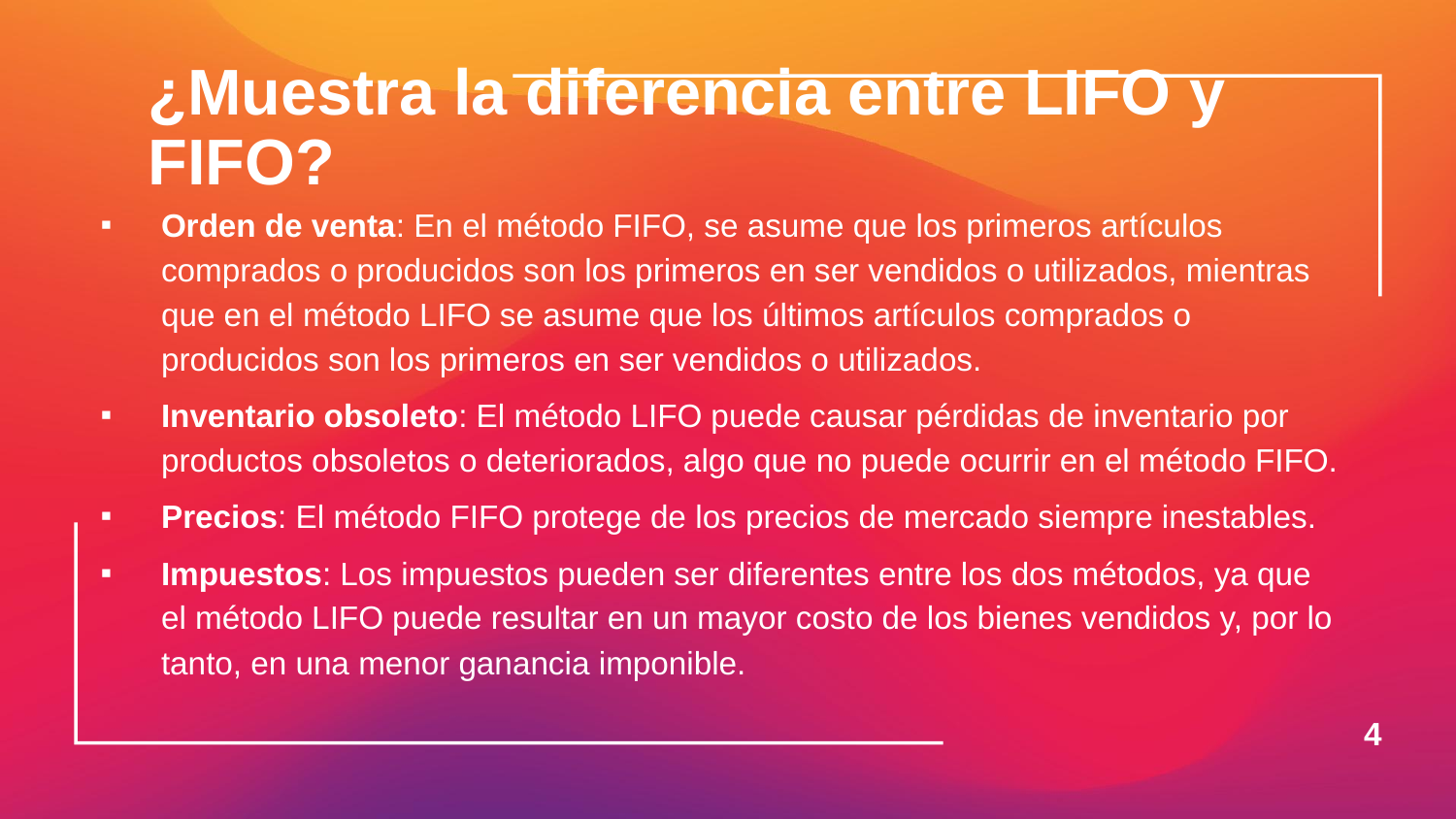

# ¿Muestra la diferencia entre LIFO y FIFO?
Orden de venta: En el método FIFO, se asume que los primeros artículos comprados o producidos son los primeros en ser vendidos o utilizados, mientras que en el método LIFO se asume que los últimos artículos comprados o producidos son los primeros en ser vendidos o utilizados.
Inventario obsoleto: El método LIFO puede causar pérdidas de inventario por productos obsoletos o deteriorados, algo que no puede ocurrir en el método FIFO.
Precios: El método FIFO protege de los precios de mercado siempre inestables.
Impuestos: Los impuestos pueden ser diferentes entre los dos métodos, ya que el método LIFO puede resultar en un mayor costo de los bienes vendidos y, por lo tanto, en una menor ganancia imponible.

4